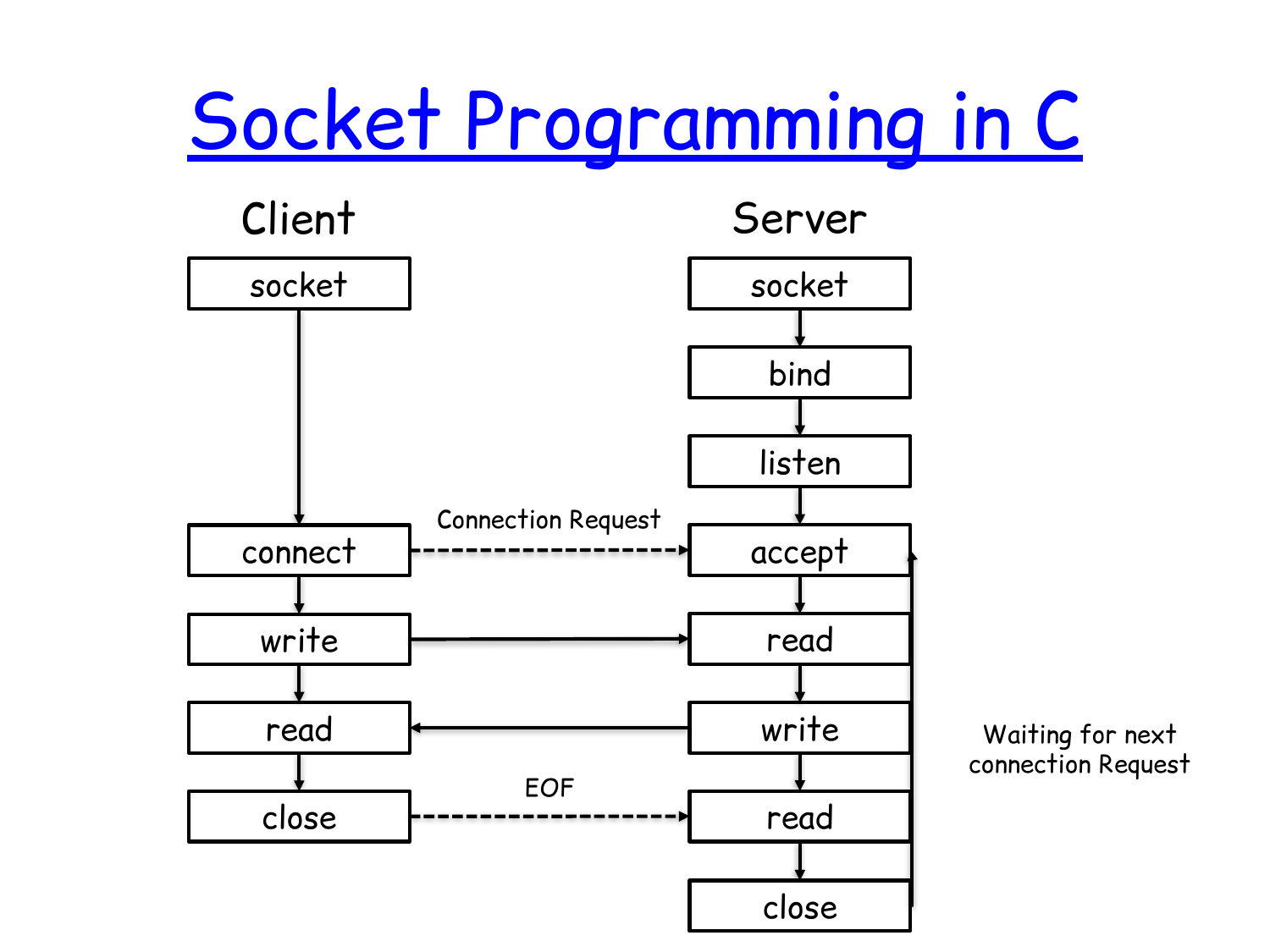

# Socket Programming in C
Server
Client
socket
socket
bind
listen
Connection Request
accept
connect
read
write
read
write
Waiting for next
connection Request
EOF
read
close
close